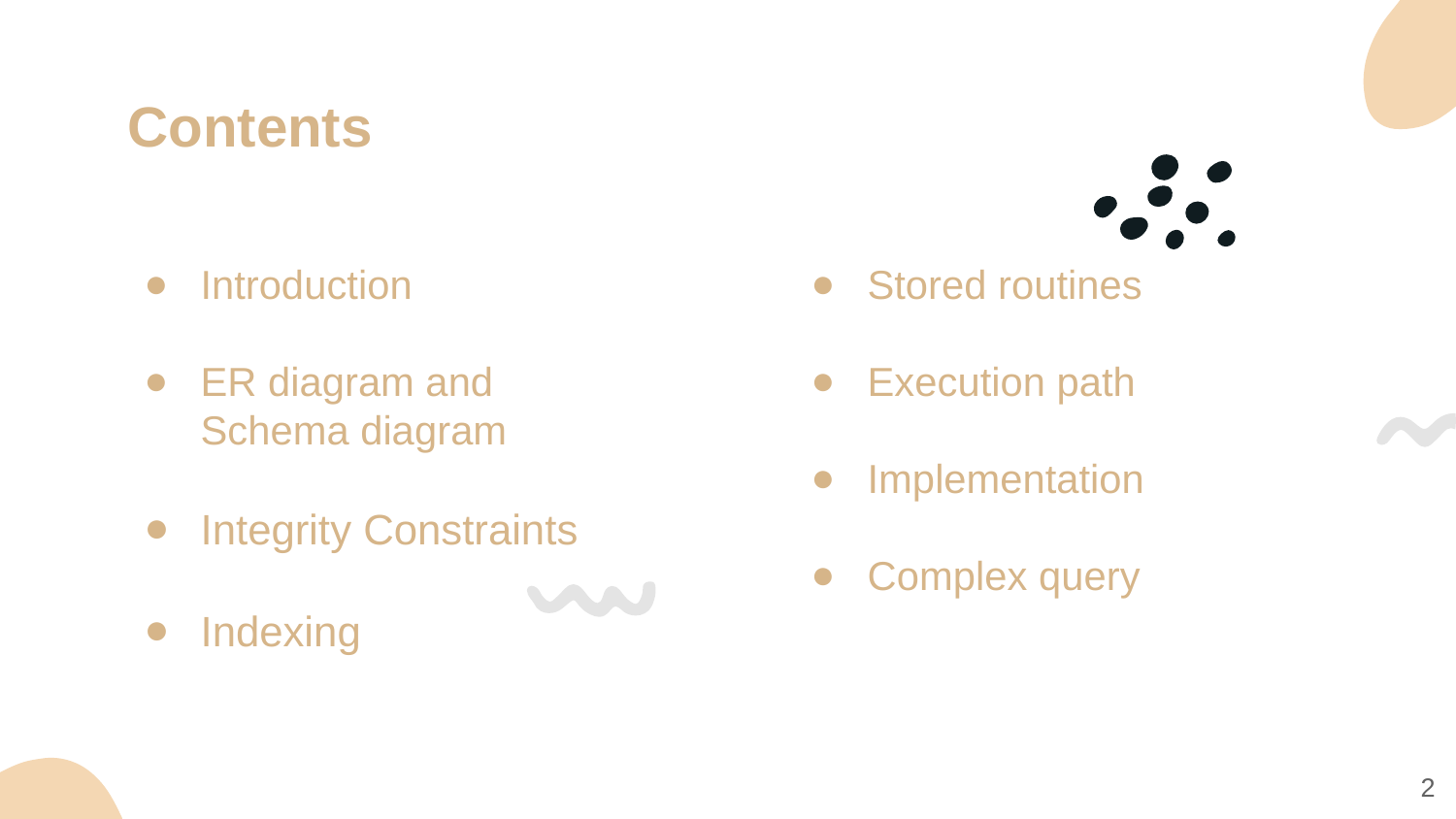

# Contents
Introduction
ER diagram and
Schema diagram
Integrity Constraints
Indexing
Stored routines

Execution path

Implementation

Complex query

2